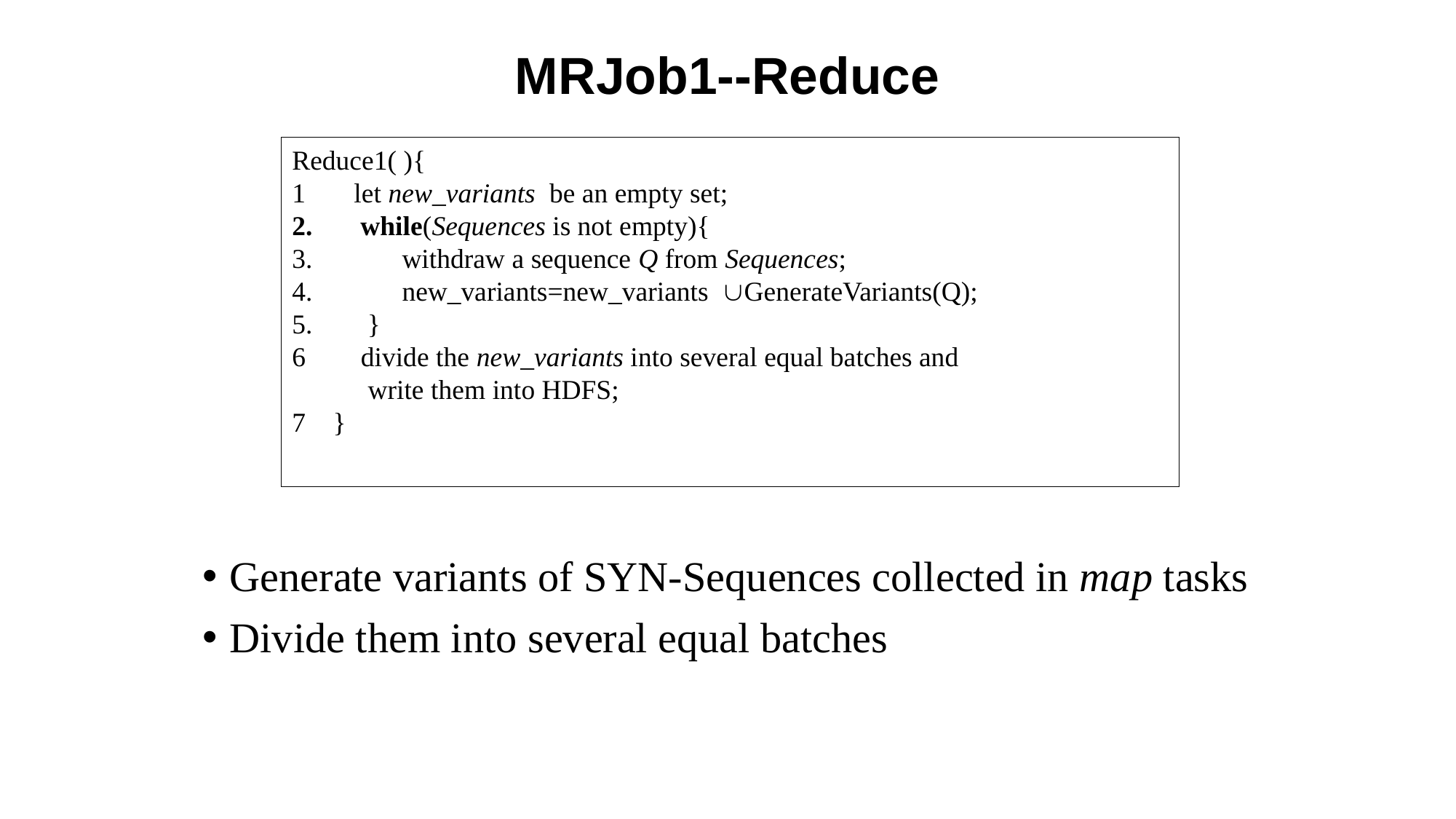

# MRJob1--Reduce
Reduce1( ){
1       let new_variants  be an empty set;
    while(Sequences is not empty){
          withdraw a sequence Q from Sequences;
          new_variants=new_variants ∪GenerateVariants(Q);
     }
6        divide the new_variants into several equal batches and
           write them into HDFS;
}

Generate variants of SYN-Sequences collected in map tasks
Divide them into several equal batches